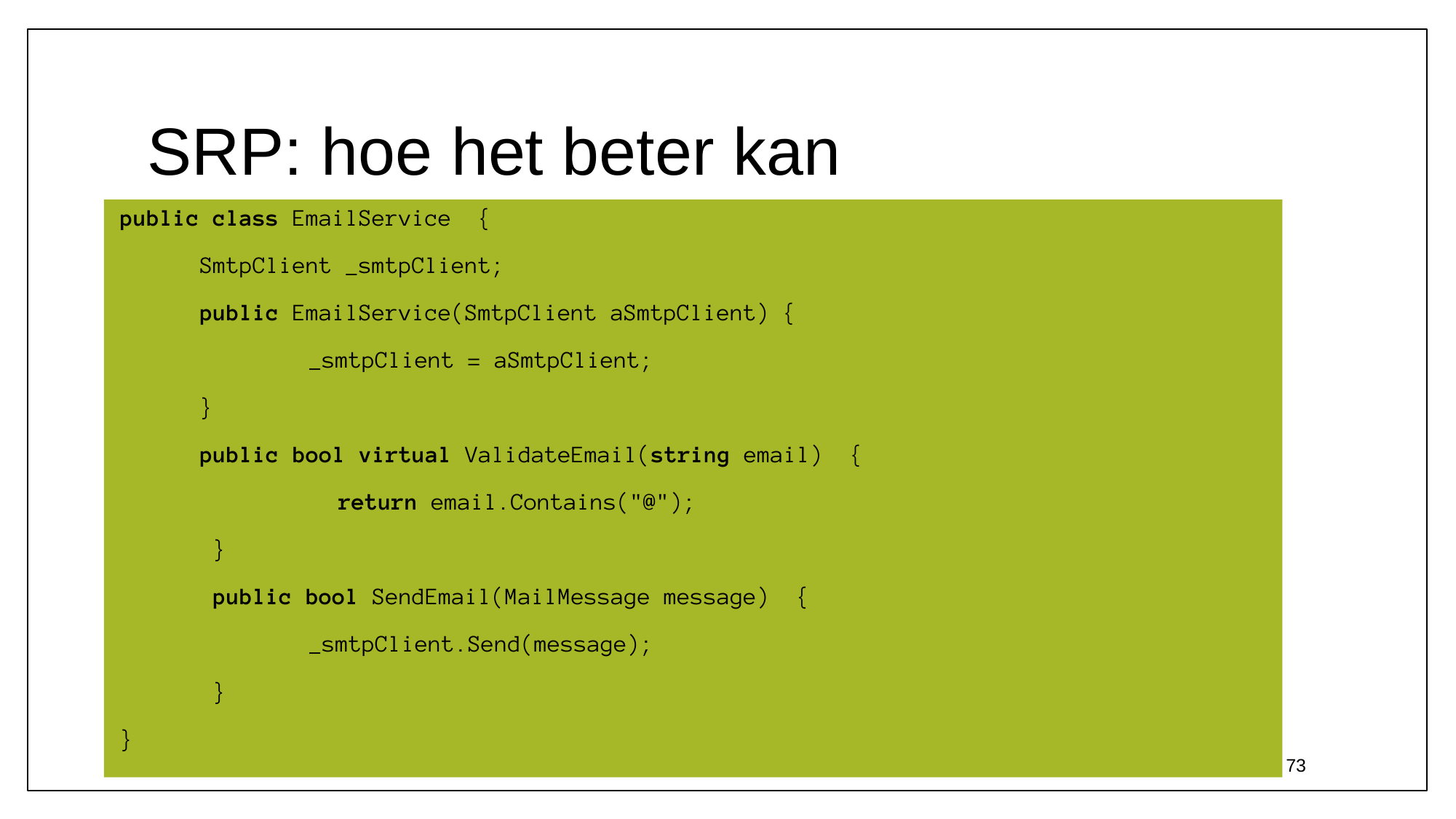

# SRP: hoe het beter kan
public class EmailService  {
      SmtpClient _smtpClient;
      public EmailService(SmtpClient aSmtpClient) {
	      _smtpClient = aSmtpClient;
      }
      public bool virtual ValidateEmail(string email)  {
      		return email.Contains("@");
       }
       public bool SendEmail(MailMessage message)  {
	      _smtpClient.Send(message);
       }
}
73